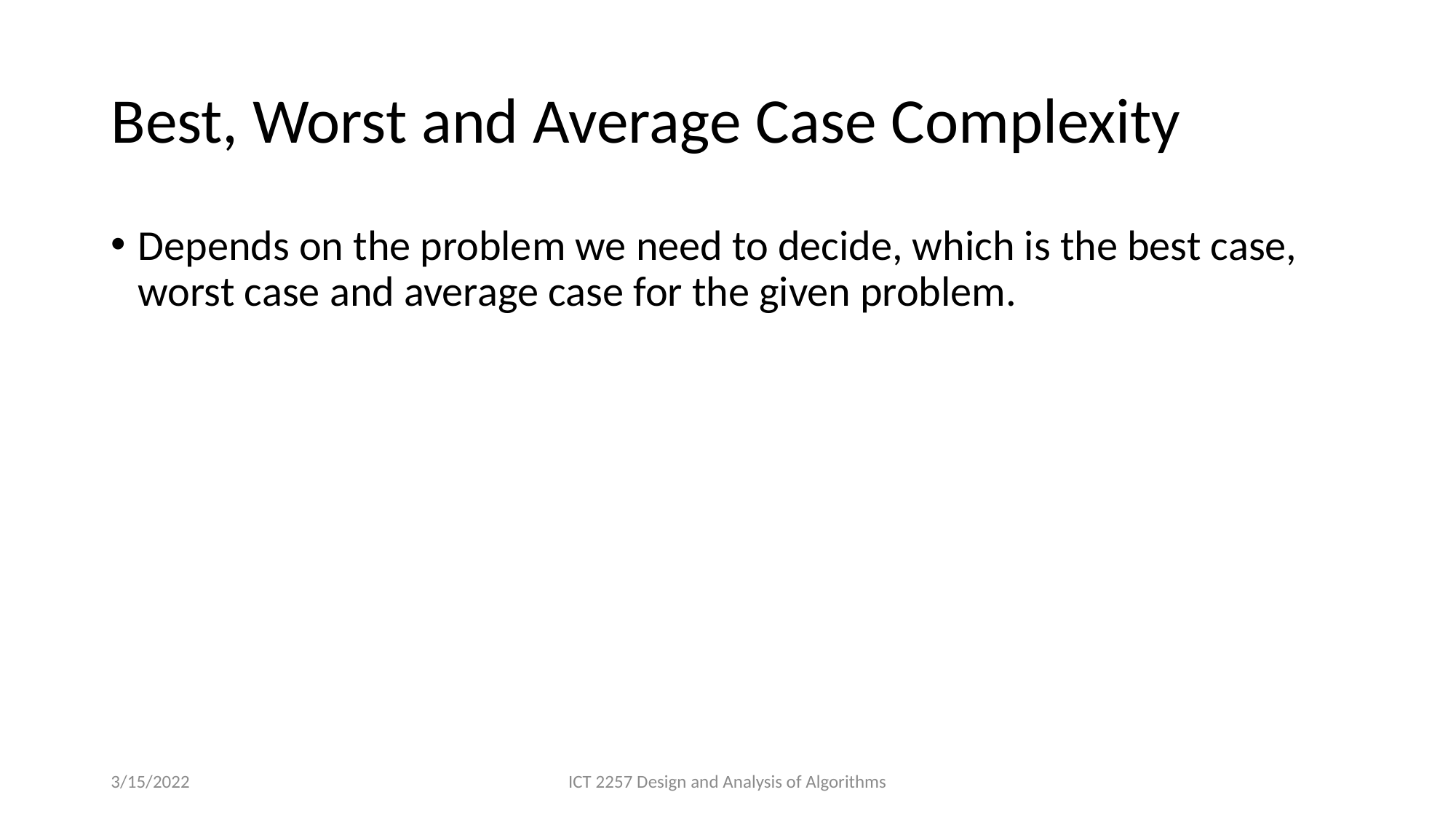

# Best, Worst and Average Case Complexity
Depends on the problem we need to decide, which is the best case, worst case and average case for the given problem.

3/15/2022
ICT 2257 Design and Analysis of Algorithms